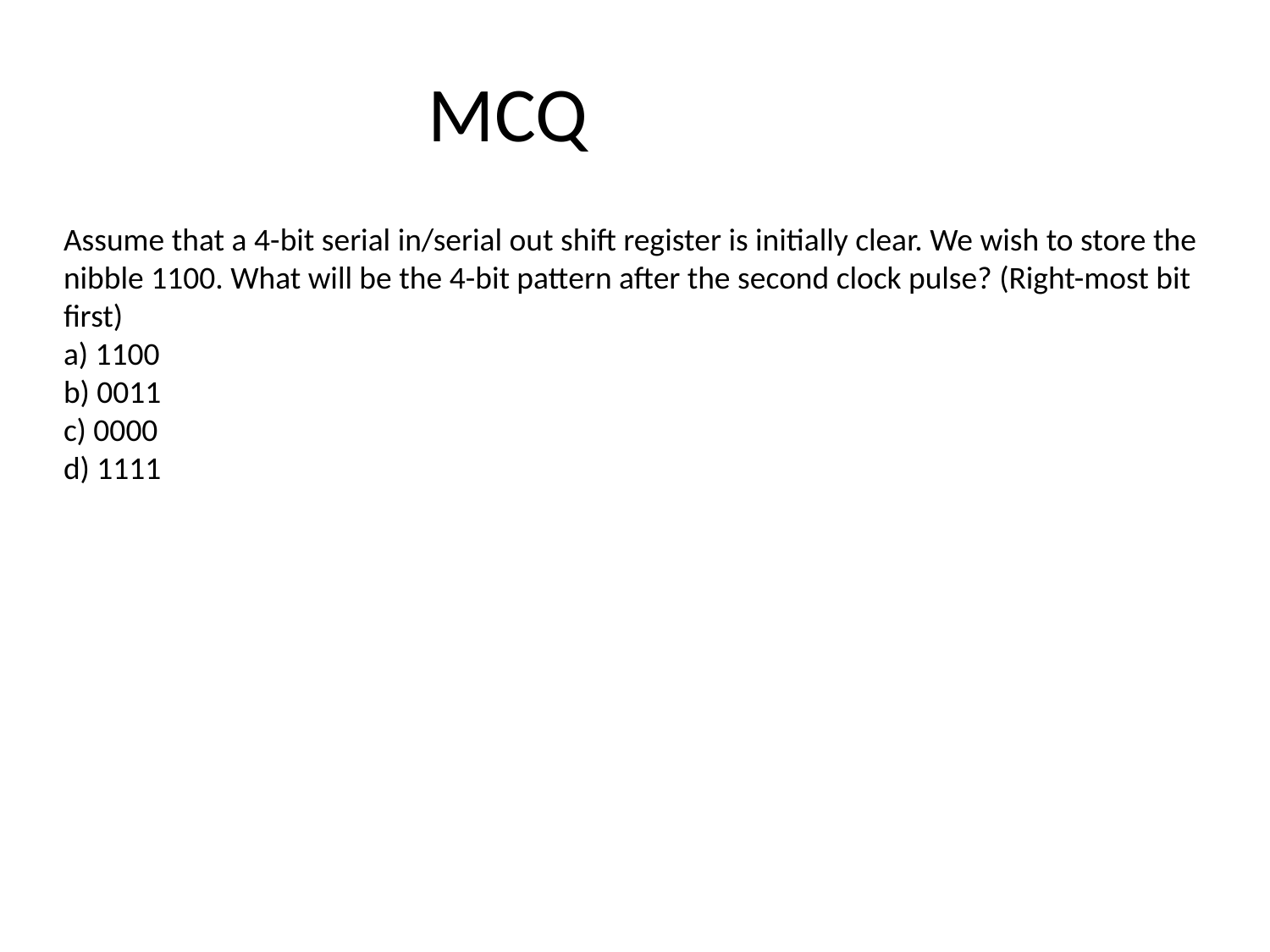

# MCQ
Assume that a 4-bit serial in/serial out shift register is initially clear. We wish to store the nibble 1100. What will be the 4-bit pattern after the second clock pulse? (Right-most bit first)
a) 1100
b) 0011
c) 0000
d) 1111